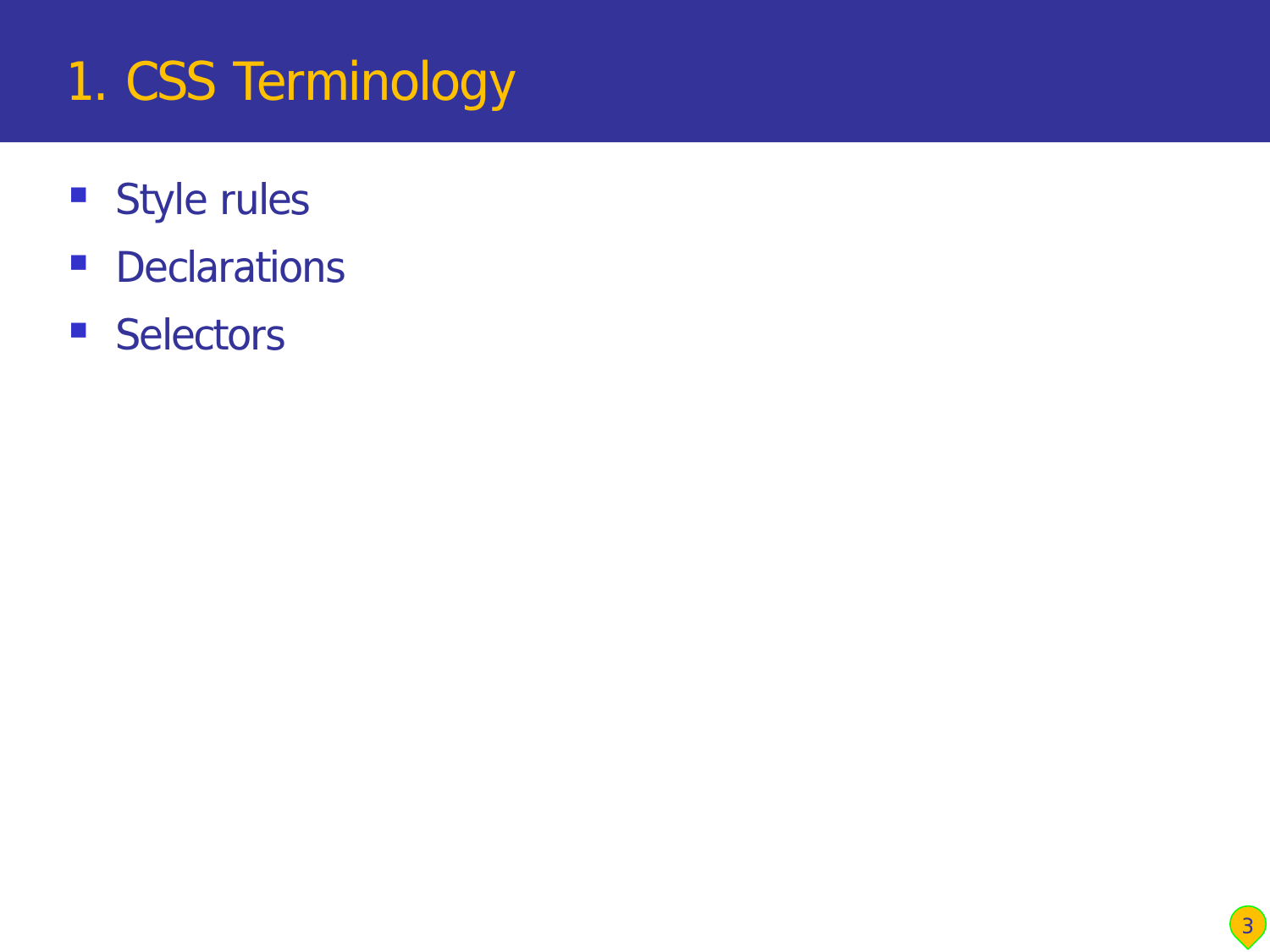

# 1. CSS Terminology
Style rules
Declarations
Selectors
3